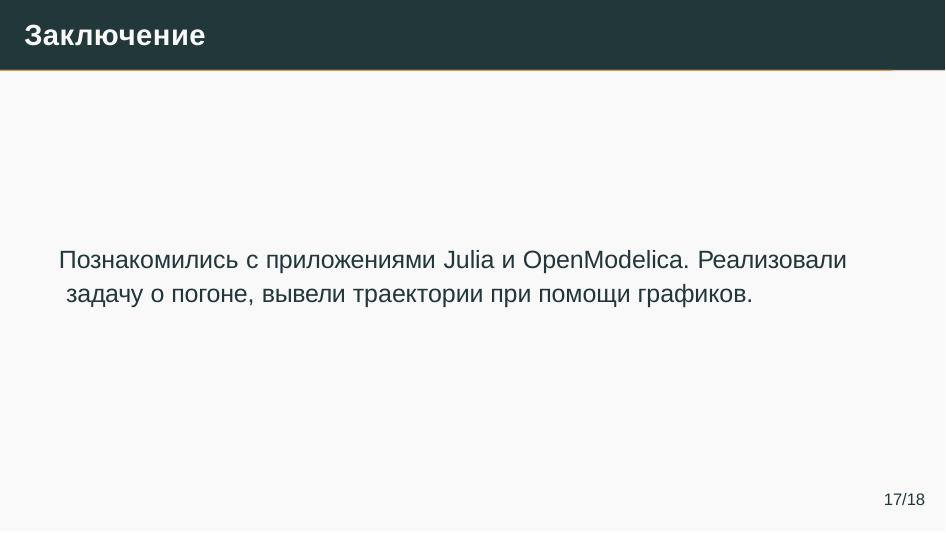

# Заключение

Познакомились с приложениями Julia и OpenModelica. Реализовали  задачу о погоне, вывели траектории при помощи графиков.
17/18